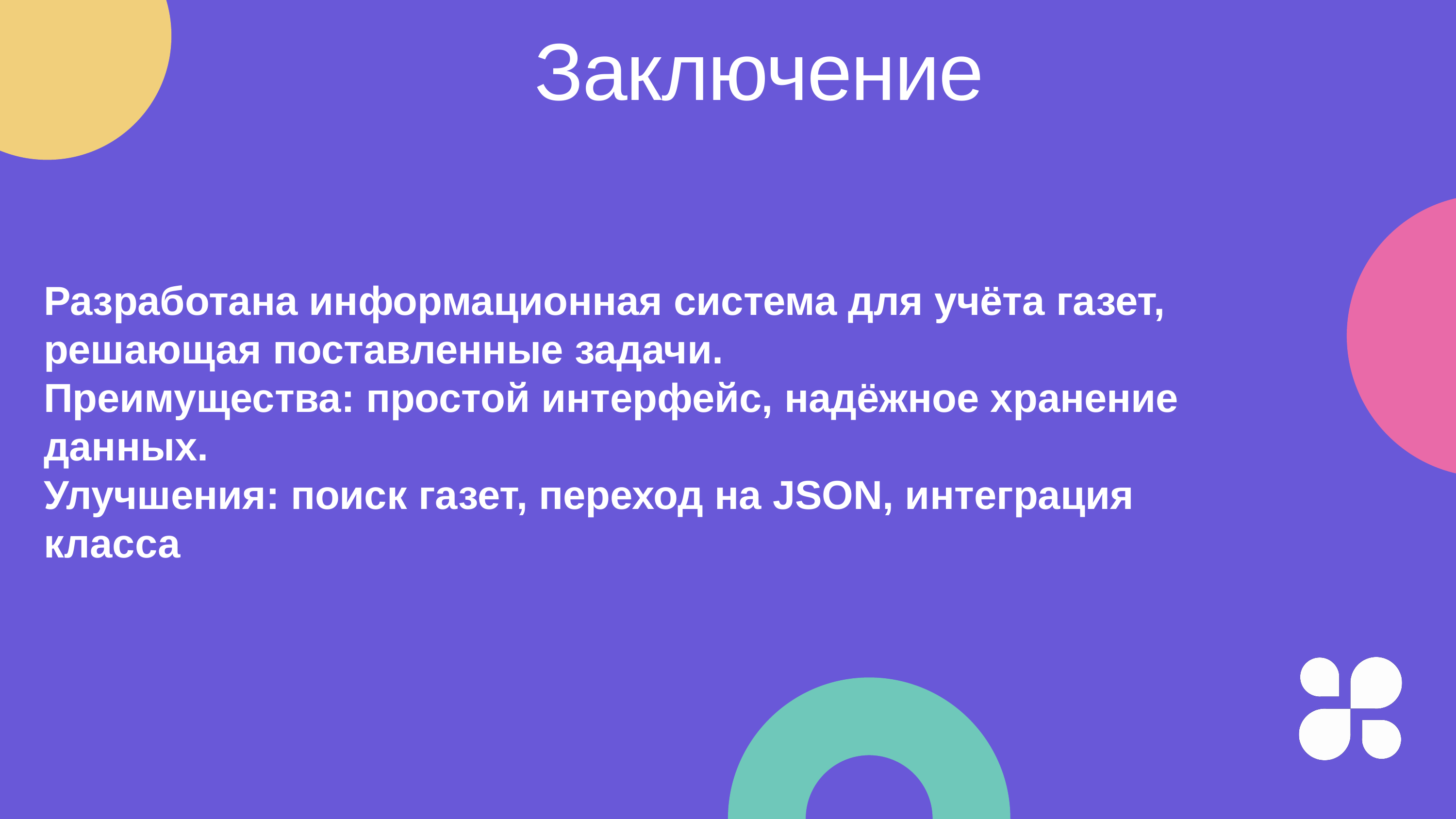

Заключение

Разработана информационная система для учёта газет, решающая поставленные задачи.
Преимущества: простой интерфейс, надёжное хранение данных.
Улучшения: поиск газет, переход на JSON, интеграция класса